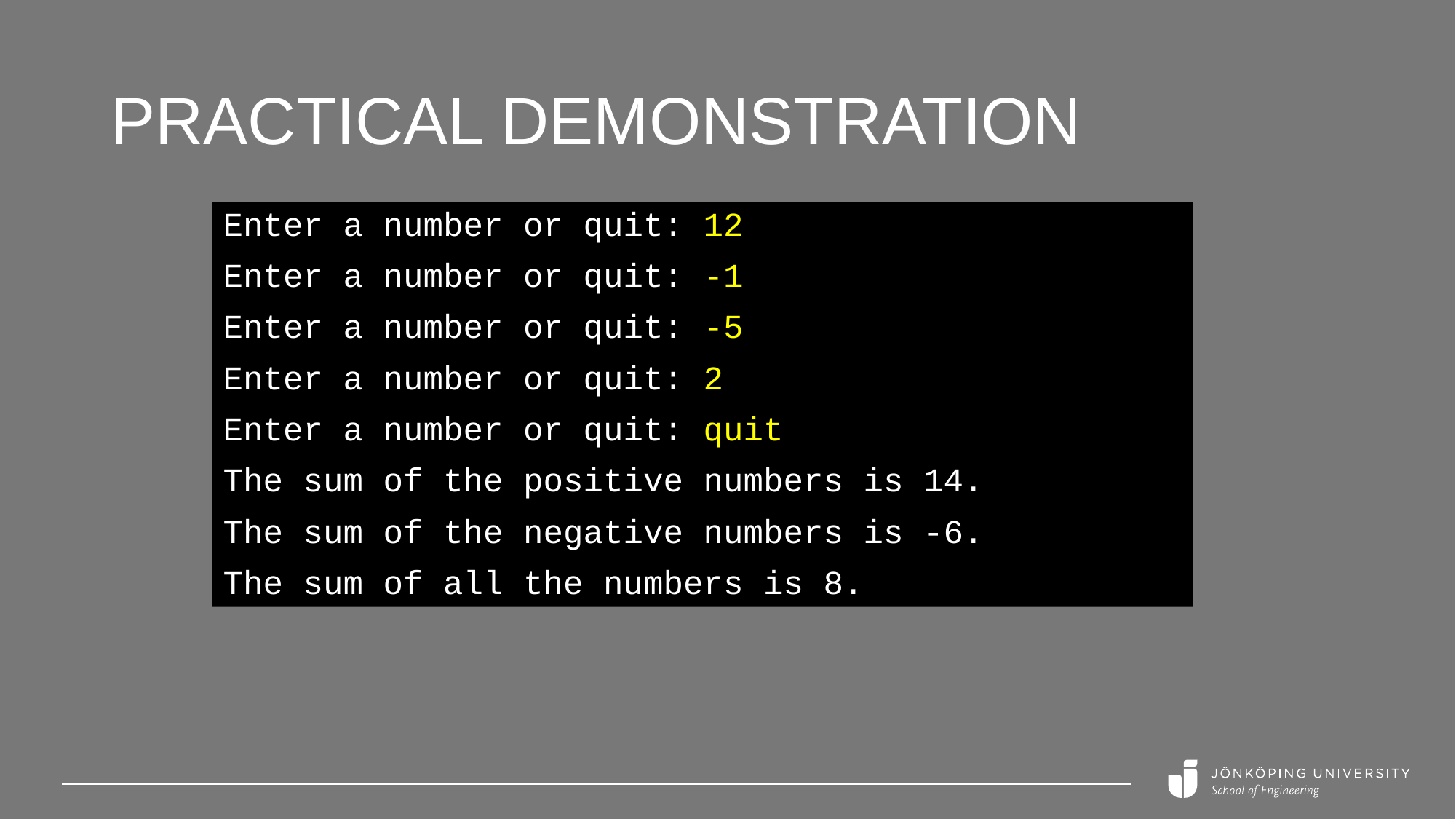

# Practical demonstration
Enter a number or quit: 12
Enter a number or quit: -1
Enter a number or quit: -5
Enter a number or quit: 2
Enter a number or quit: quit
The sum of the positive numbers is 14.
The sum of the negative numbers is -6.
The sum of all the numbers is 8.